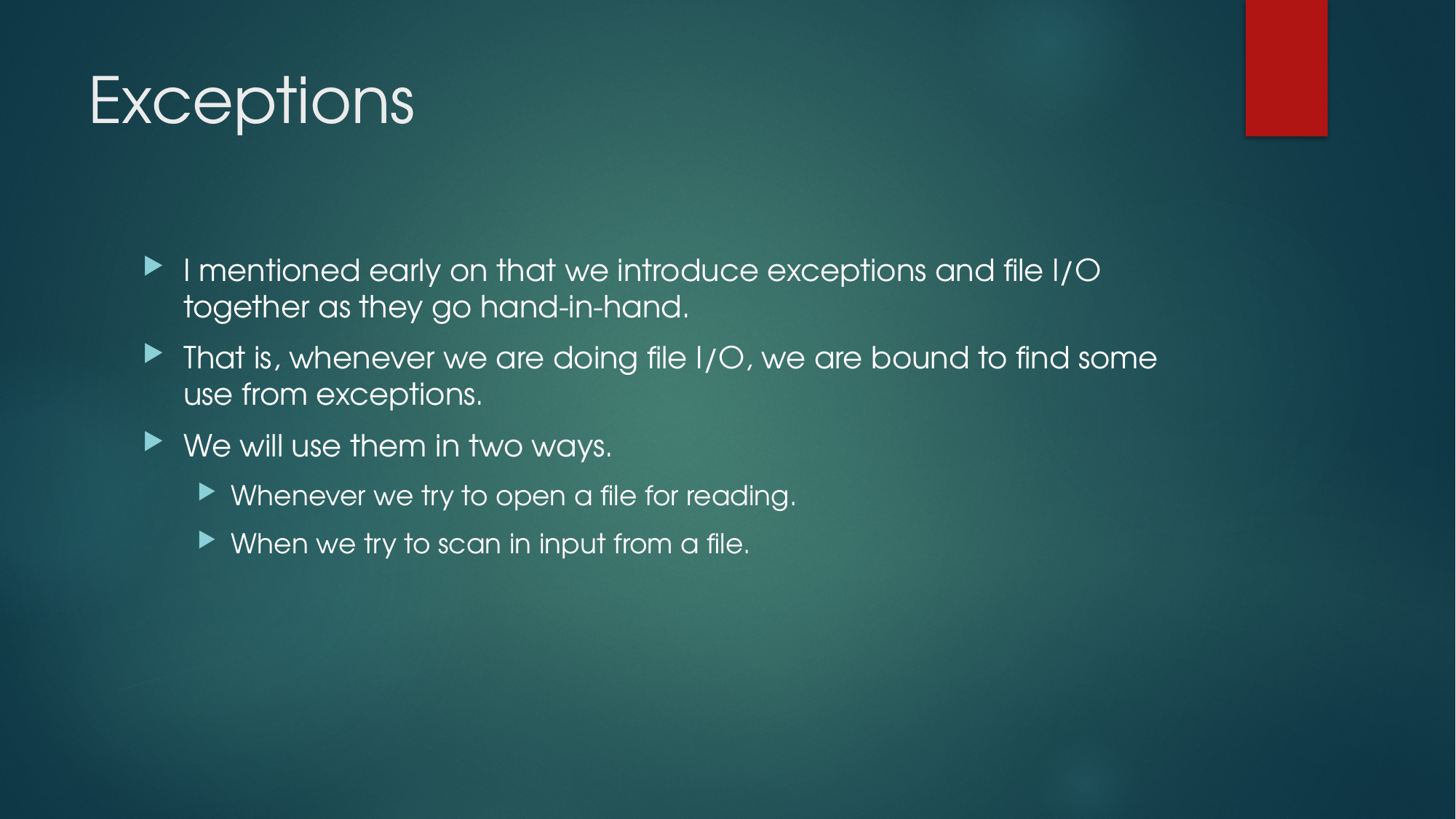

# Exceptions
I mentioned early on that we introduce exceptions and file I/O together as they go hand-in-hand.
That is, whenever we are doing file I/O, we are bound to find some use from exceptions.
We will use them in two ways.
Whenever we try to open a file for reading.
When we try to scan in input from a file.